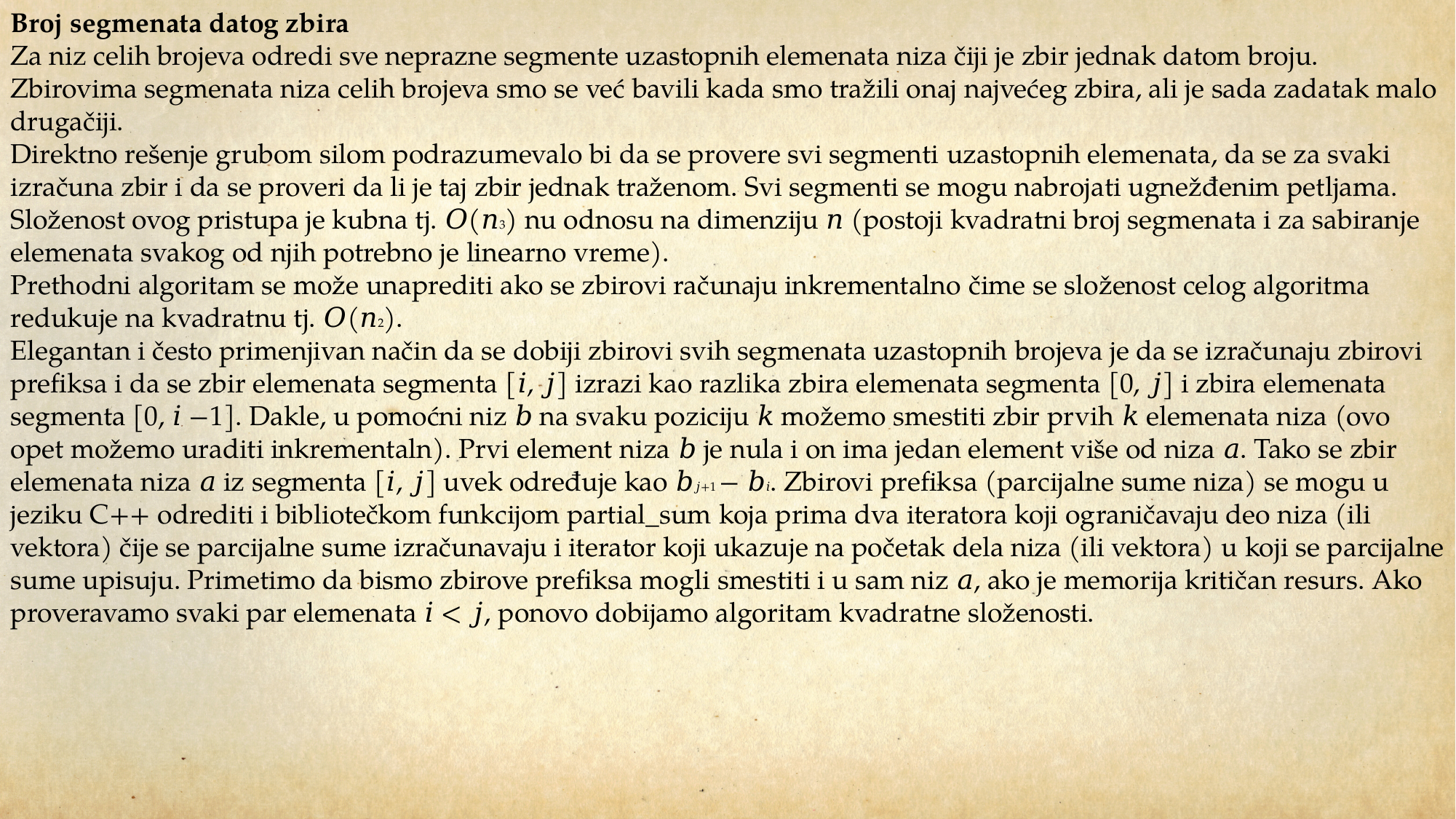

Broj segmenata datog zbira
Za niz celih brojeva odredi sve neprazne segmente uzastopnih elemenata niza čiji je zbir jednak datom broju.
Zbirovima segmenata niza celih brojeva smo se već bavili kada smo tražili onaj najvećeg zbira, ali je sada zadatak malo drugačiji.
Direktno rešenje grubom silom podrazumevalo bi da se provere svi segmenti uzastopnih elemenata, da se za svaki izračuna zbir i da se proveri da li je taj zbir jednak traženom. Svi segmenti se mogu nabrojati ugnežđenim petljama.
Složenost ovog pristupa je kubna tj. 𝑂(𝑛3) nu odnosu na dimenziju 𝑛 (postoji kvadratni broj segmenata i za sabiranje elemenata svakog od njih potrebno je linearno vreme).
Prethodni algoritam se može unaprediti ako se zbirovi računaju inkrementalno čime se složenost celog algoritma redukuje na kvadratnu tj. 𝑂(𝑛2).
Elegantan i često primenjivan način da se dobiji zbirovi svih segmenata uzastopnih brojeva je da se izračunaju zbirovi prefiksa i da se zbir elemenata segmenta [𝑖, 𝑗] izrazi kao razlika zbira elemenata segmenta [0, 𝑗] i zbira elemenata segmenta [0, 𝑖 −1]. Dakle, u pomoćni niz 𝑏 na svaku poziciju 𝑘 možemo smestiti zbir prvih 𝑘 elemenata niza (ovo opet možemo uraditi inkrementaln). Prvi element niza 𝑏 je nula i on ima jedan element više od niza 𝑎. Tako se zbir elemenata niza 𝑎 iz segmenta [𝑖, 𝑗] uvek određuje kao 𝑏𝑗+1 − 𝑏𝑖. Zbirovi prefiksa (parcijalne sume niza) se mogu u jeziku C++ odrediti i bibliotečkom funkcijom partial_sum koja prima dva iteratora koji ograničavaju deo niza (ili vektora) čije se parcijalne sume izračunavaju i iterator koji ukazuje na početak dela niza (ili vektora) u koji se parcijalne sume upisuju. Primetimo da bismo zbirove prefiksa mogli smestiti i u sam niz 𝑎, ako je memorija kritičan resurs. Ako proveravamo svaki par elemenata 𝑖 < 𝑗, ponovo dobijamo algoritam kvadratne složenosti.